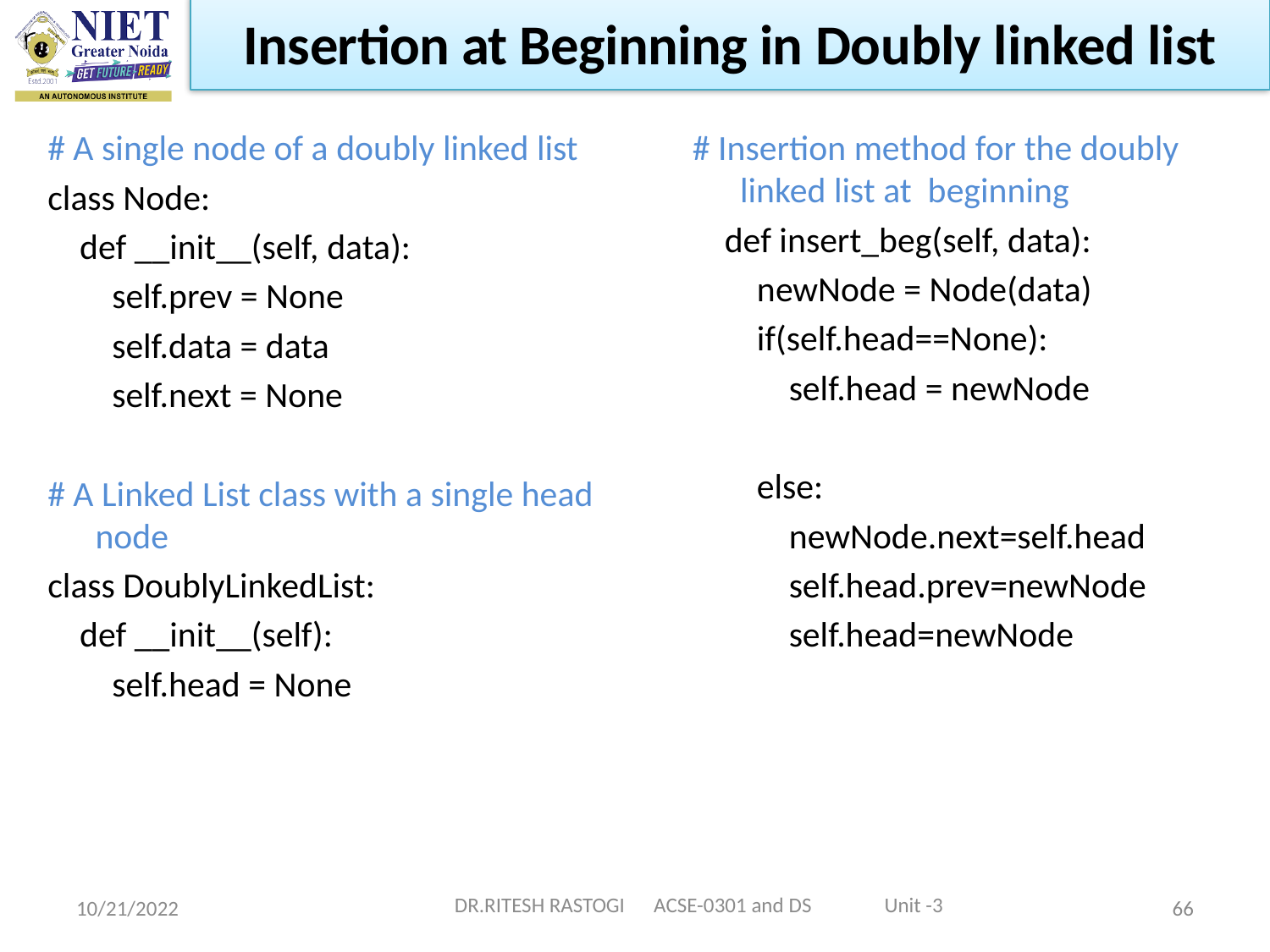

Insertion at Beginning in Doubly linked list
# A single node of a doubly linked list
class Node:
    def __init__(self, data):
        self.prev = None
        self.data = data
        self.next = None

# A Linked List class with a single head node
class DoublyLinkedList:
    def __init__(self):
        self.head = None
# Insertion method for the doubly linked list at  beginning
    def insert_beg(self, data):
        newNode = Node(data)
        if(self.head==None):
            self.head = newNode

        else:
            newNode.next=self.head
            self.head.prev=newNode
            self.head=newNode
10/21/2022
DR.RITESH RASTOGI      ACSE-0301 and DS               Unit -3
66